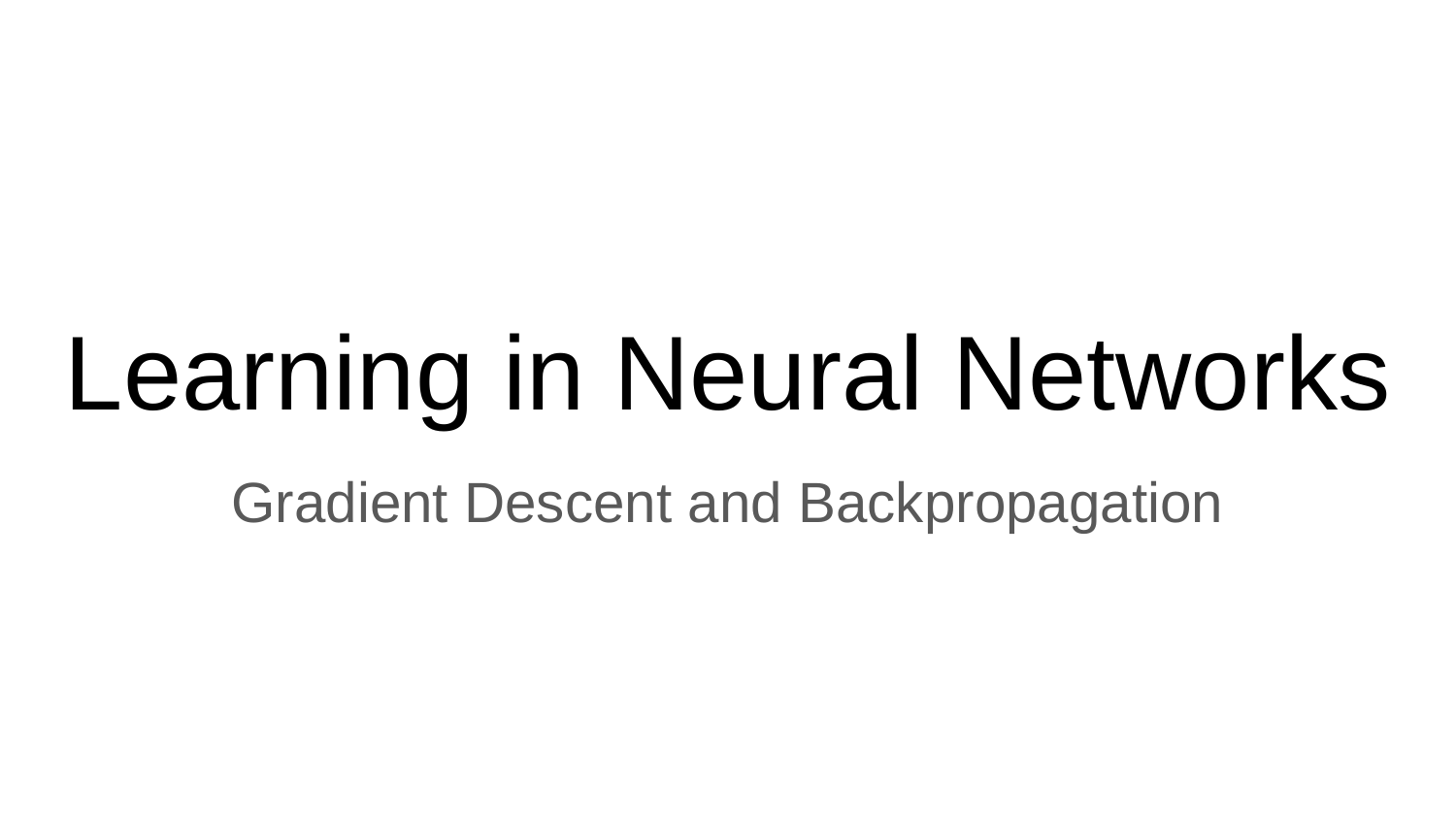

# Learning in Neural Networks
Gradient Descent and Backpropagation